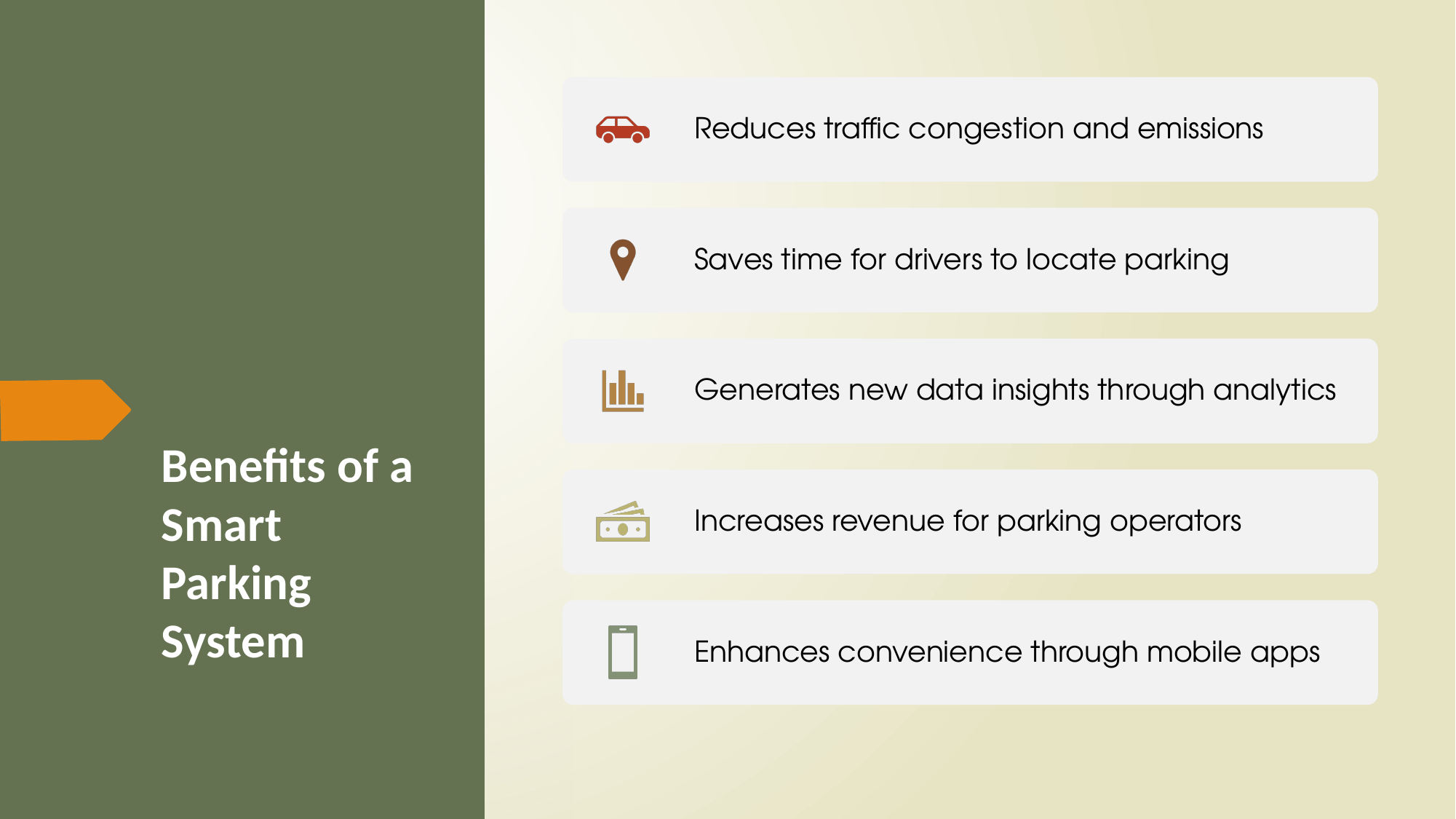

Reduces traffic congestion and emissions
Saves time for drivers to locate parking
Generates new data insights through analytics
Increases revenue for parking operators
Enhances convenience through mobile apps
# Benefits of a Smart Parking System